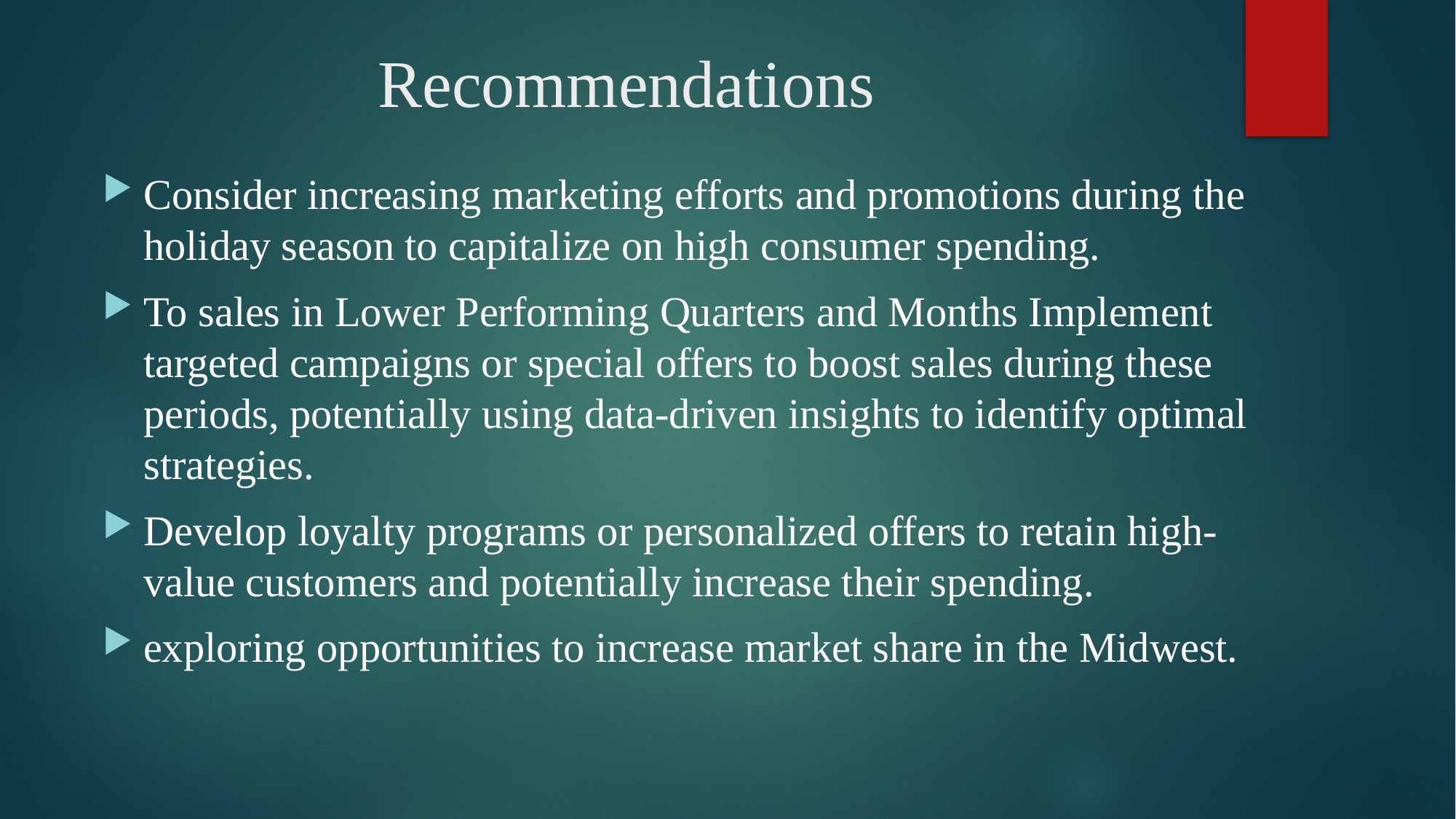

# Recommendations
Consider increasing marketing efforts and promotions during the holiday season to capitalize on high consumer spending.
To sales in Lower Performing Quarters and Months Implement targeted campaigns or special offers to boost sales during these periods, potentially using data-driven insights to identify optimal strategies.
Develop loyalty programs or personalized offers to retain high-value customers and potentially increase their spending.
exploring opportunities to increase market share in the Midwest.